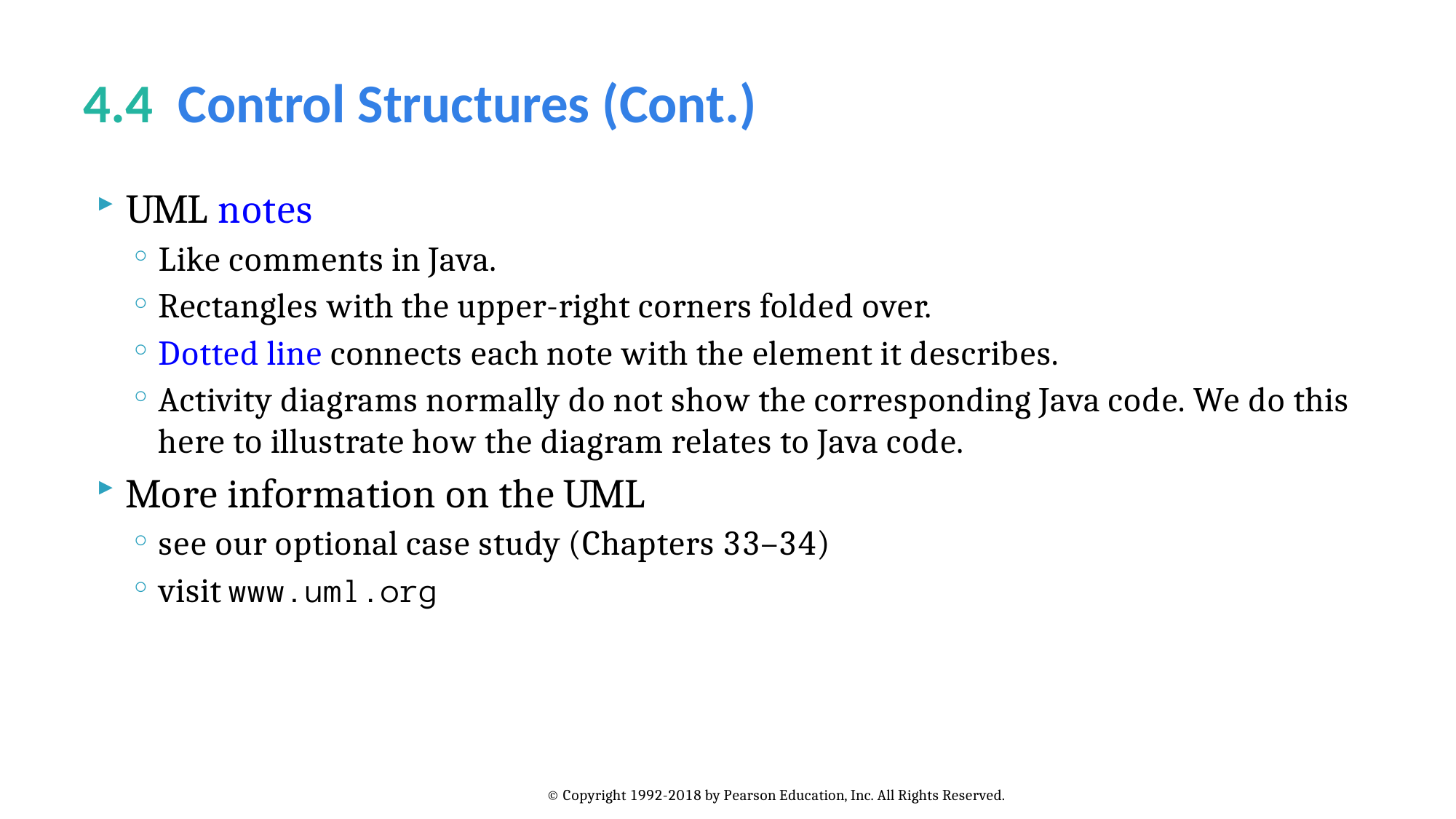

# 4.4  Control Structures (Cont.)
UML notes
Like comments in Java.
Rectangles with the upper-right corners folded over.
Dotted line connects each note with the element it describes.
Activity diagrams normally do not show the corresponding Java code. We do this here to illustrate how the diagram relates to Java code.
More information on the UML
see our optional case study (Chapters 33–34)
visit www.uml.org
© Copyright 1992-2018 by Pearson Education, Inc. All Rights Reserved.